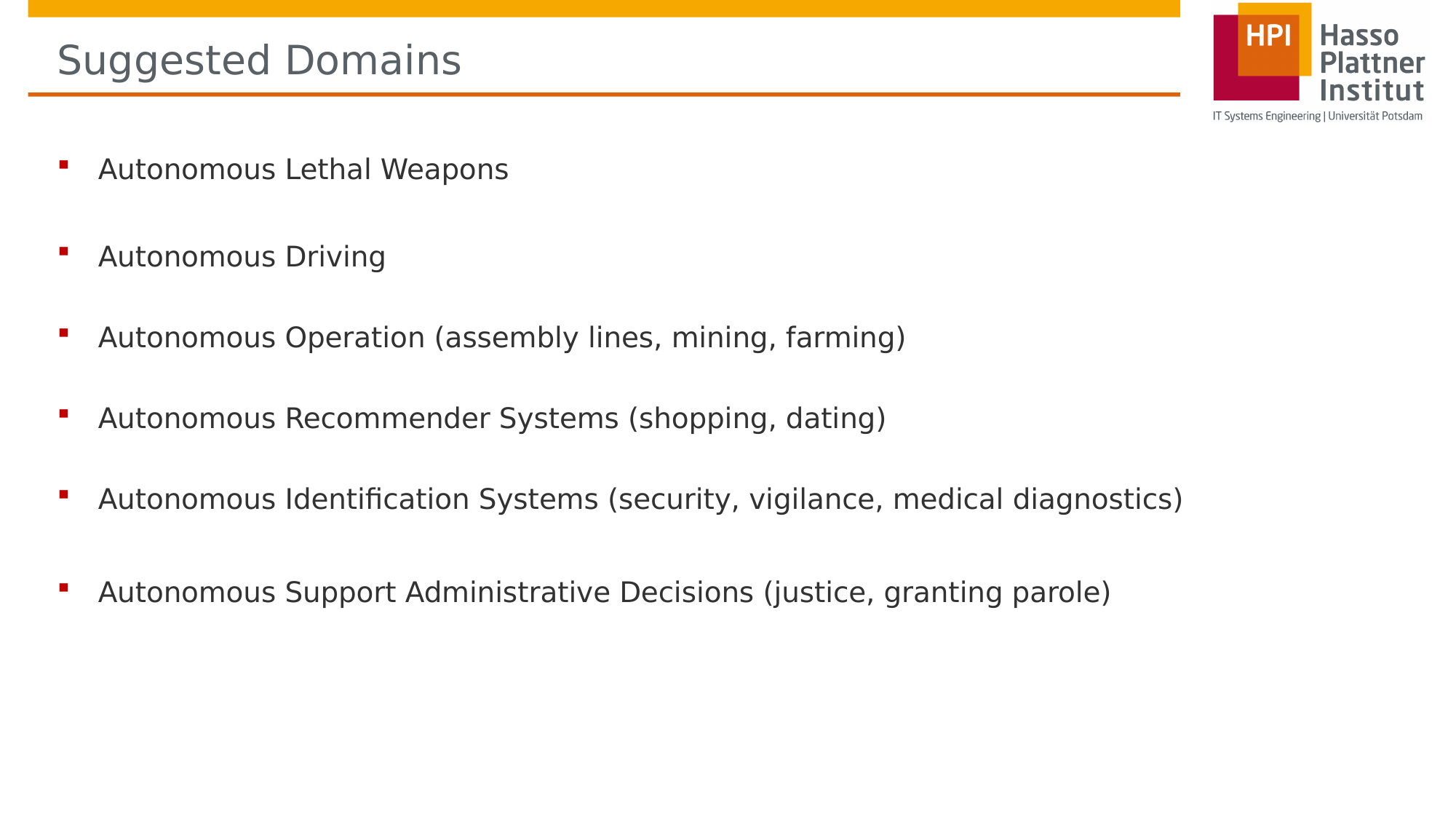

# Suggested Domains
Autonomous Lethal Weapons

Autonomous Driving

Autonomous Operation (assembly lines, mining, farming)

Autonomous Recommender Systems (shopping, dating)

Autonomous Identification Systems (security, vigilance, medical diagnostics)

Autonomous Support Administrative Decisions (justice, granting parole)